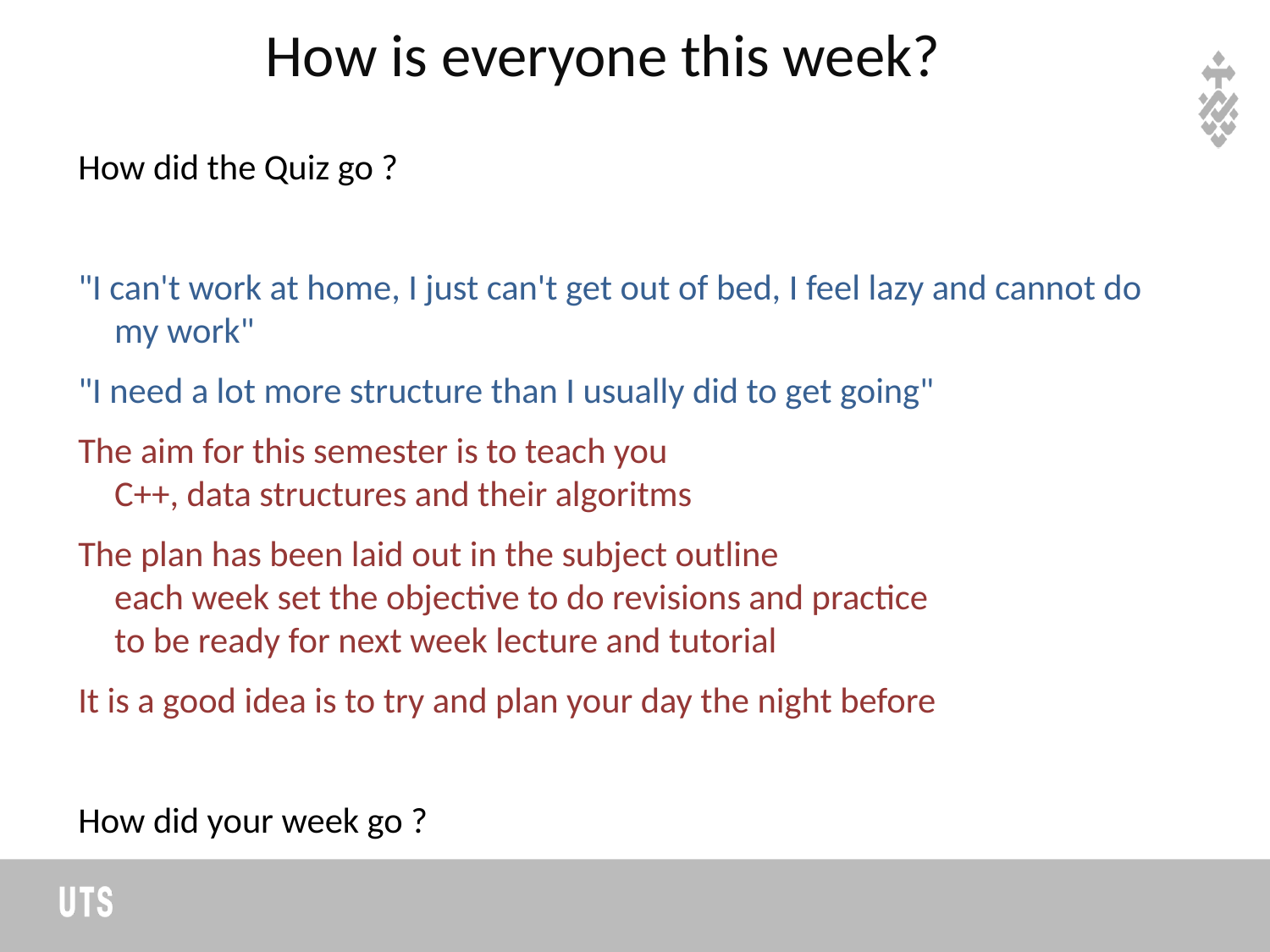

# How is everyone this week?
How did the Quiz go ?

"I can't work at home, I just can't get out of bed, I feel lazy and cannot do my work"
"I need a lot more structure than I usually did to get going"
The aim for this semester is to teach you
		C++, data structures and their algoritms
The plan has been laid out in the subject outline
	each week set the objective to do revisions and practice
		to be ready for next week lecture and tutorial
It is a good idea is to try and plan your day the night before

How did your week go ?